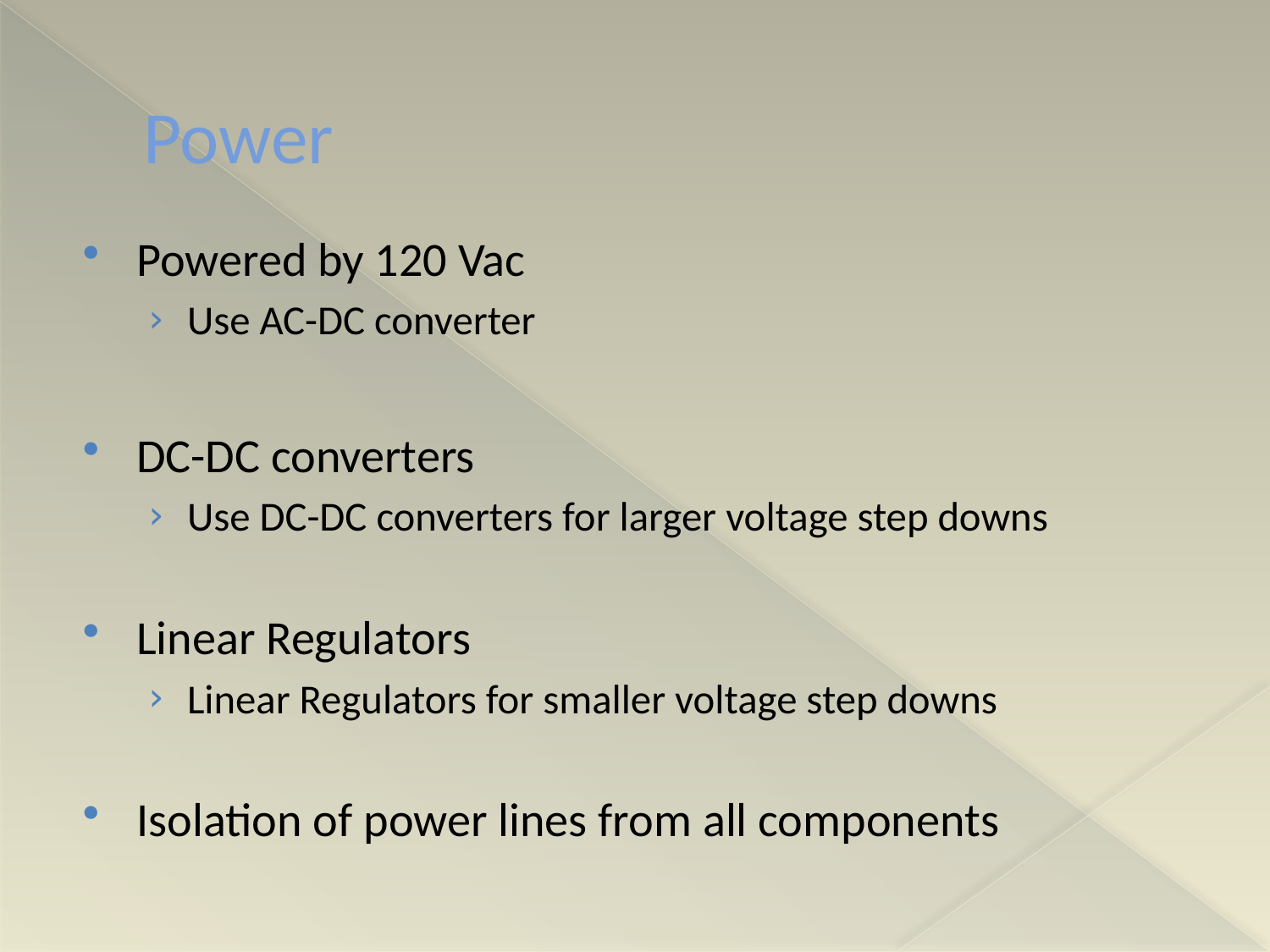

# Power
Powered by 120 Vac
Use AC-DC converter

DC-DC converters
Use DC-DC converters for larger voltage step downs

Linear Regulators
Linear Regulators for smaller voltage step downs

Isolation of power lines from all components